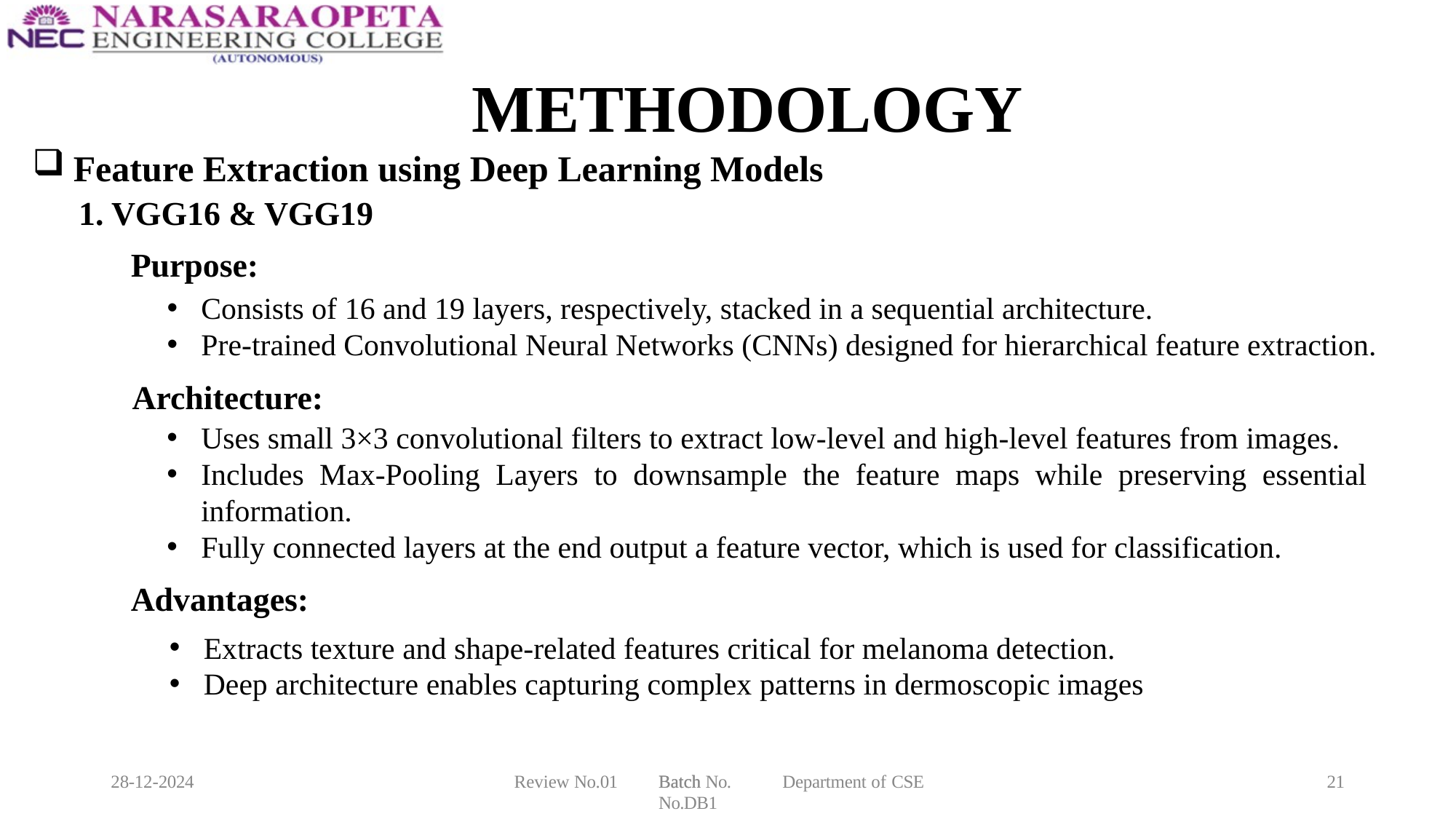

# METHODOLOGY
Feature Extraction using Deep Learning Models
1. VGG16 & VGG19
Purpose:
Consists of 16 and 19 layers, respectively, stacked in a sequential architecture.
Pre-trained Convolutional Neural Networks (CNNs) designed for hierarchical feature extraction.
Architecture:
Uses small 3×3 convolutional filters to extract low-level and high-level features from images.
Includes Max-Pooling Layers to downsample the feature maps while preserving essential information.
Fully connected layers at the end output a feature vector, which is used for classification.
Advantages:
Extracts texture and shape-related features critical for melanoma detection.
Deep architecture enables capturing complex patterns in dermoscopic images
28-12-2024
Review No.01
Batch No.
Batch No.DB1
Department of CSE
21